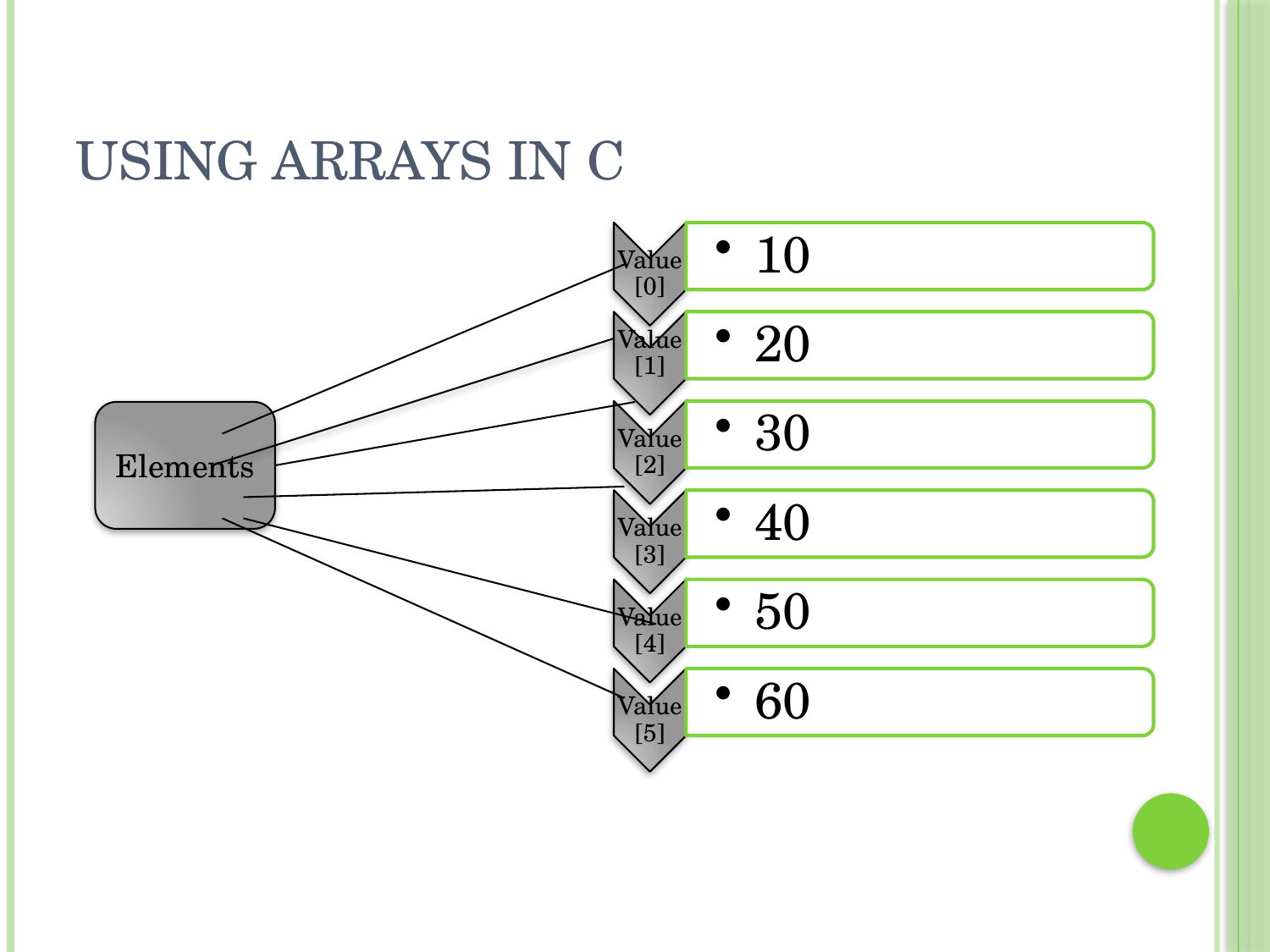

# Using arrays in c
Value [0]
10
Value[1]

20
Value [2]
30
Value[3]
40
Value [4]
50
Value [5]
60
Elements